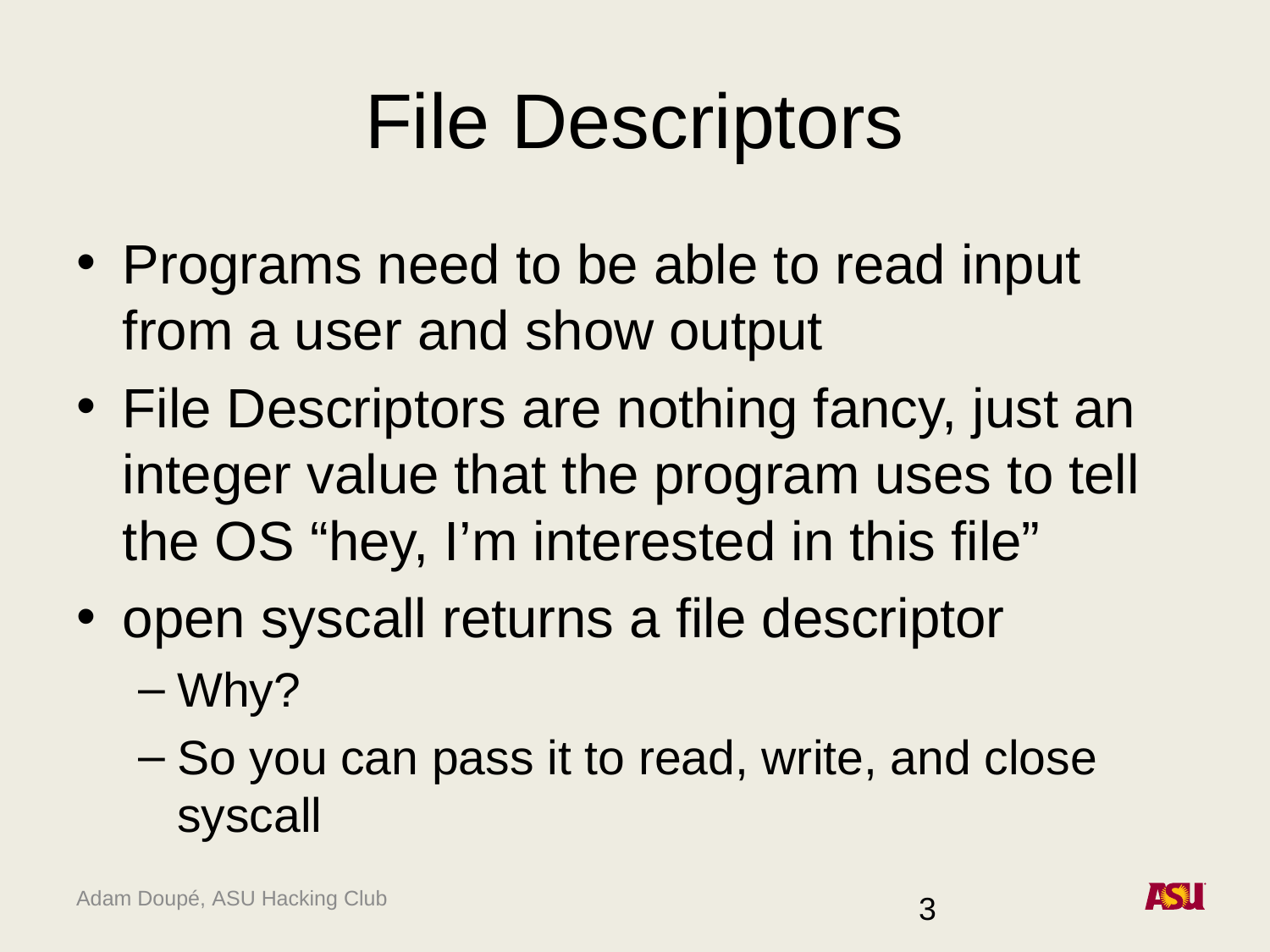

# File Descriptors
Programs need to be able to read input from a user and show output
File Descriptors are nothing fancy, just an integer value that the program uses to tell the OS “hey, I’m interested in this file”
open syscall returns a file descriptor
Why?
So you can pass it to read, write, and close syscall
3